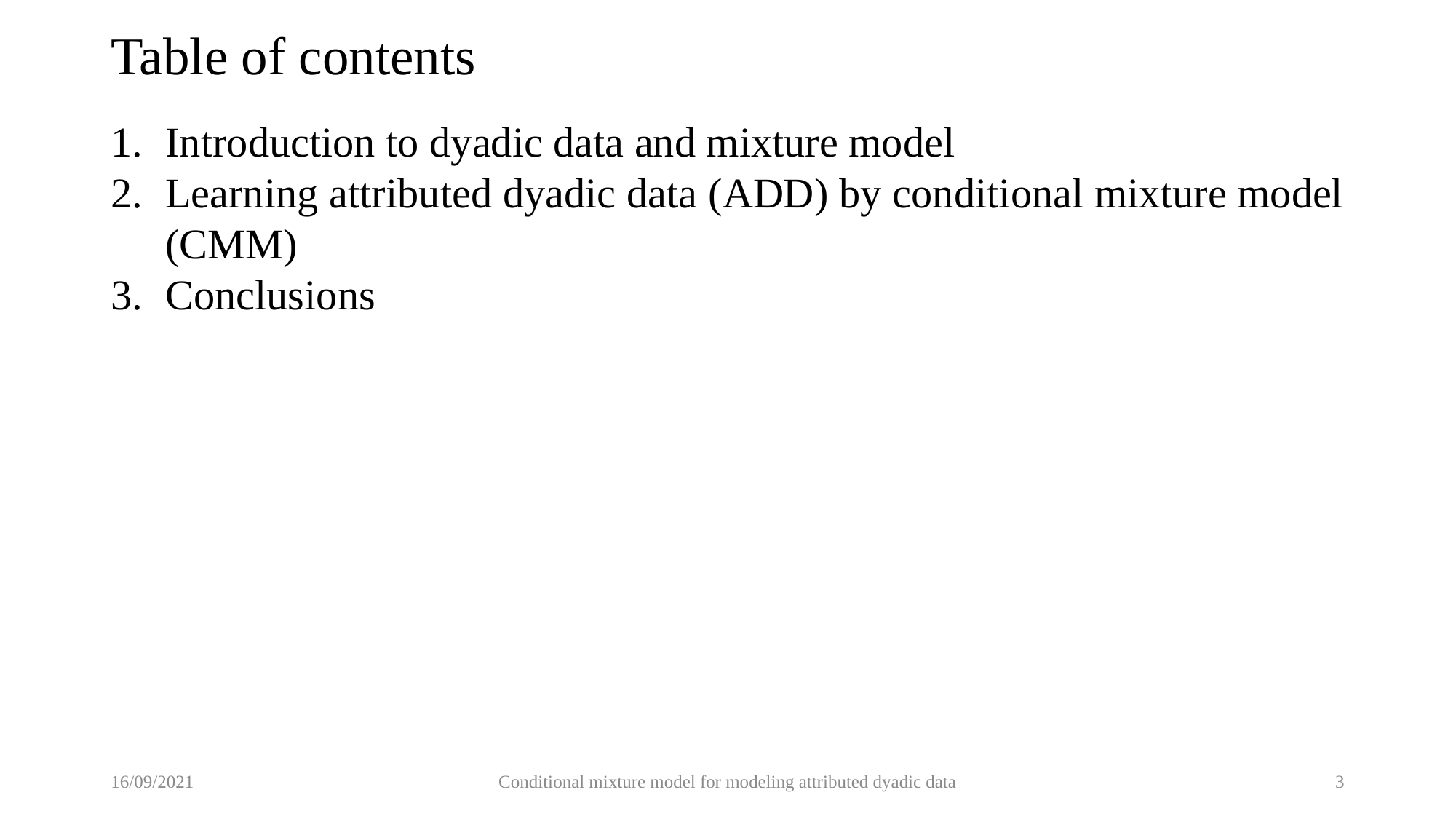

# Table of contents
Introduction to dyadic data and mixture model
Learning attributed dyadic data (ADD) by conditional mixture model (CMM)
Conclusions
16/09/2021
Conditional mixture model for modeling attributed dyadic data
3